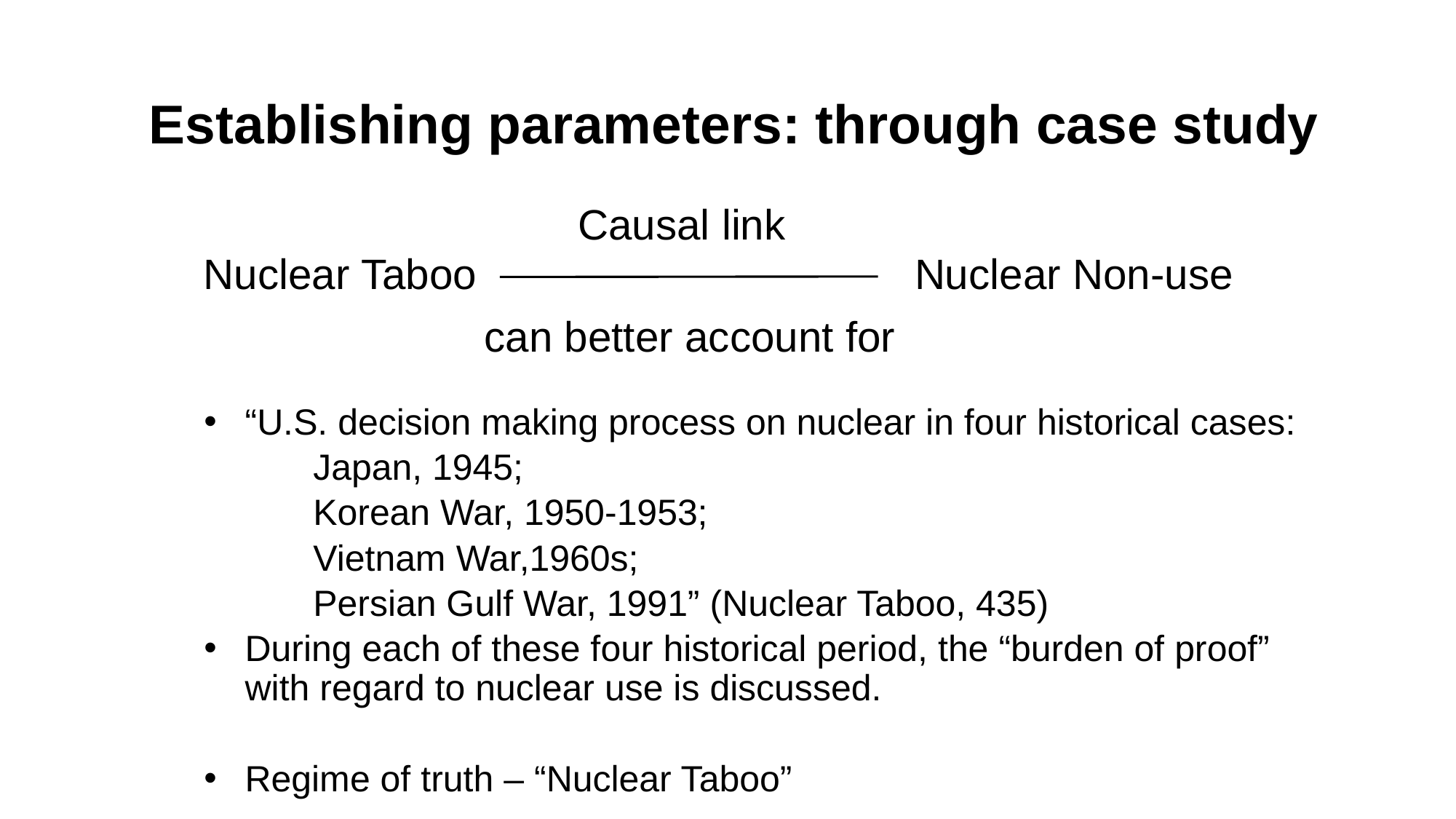

# Establishing parameters: through case study
Causal link
Nuclear Taboo
Nuclear Non-use
can better account for
“U.S. decision making process on nuclear in four historical cases:
Japan, 1945;
Korean War, 1950-1953;
Vietnam War,1960s;
Persian Gulf War, 1991” (Nuclear Taboo, 435)
During each of these four historical period, the “burden of proof” with regard to nuclear use is discussed.

Regime of truth – “Nuclear Taboo”